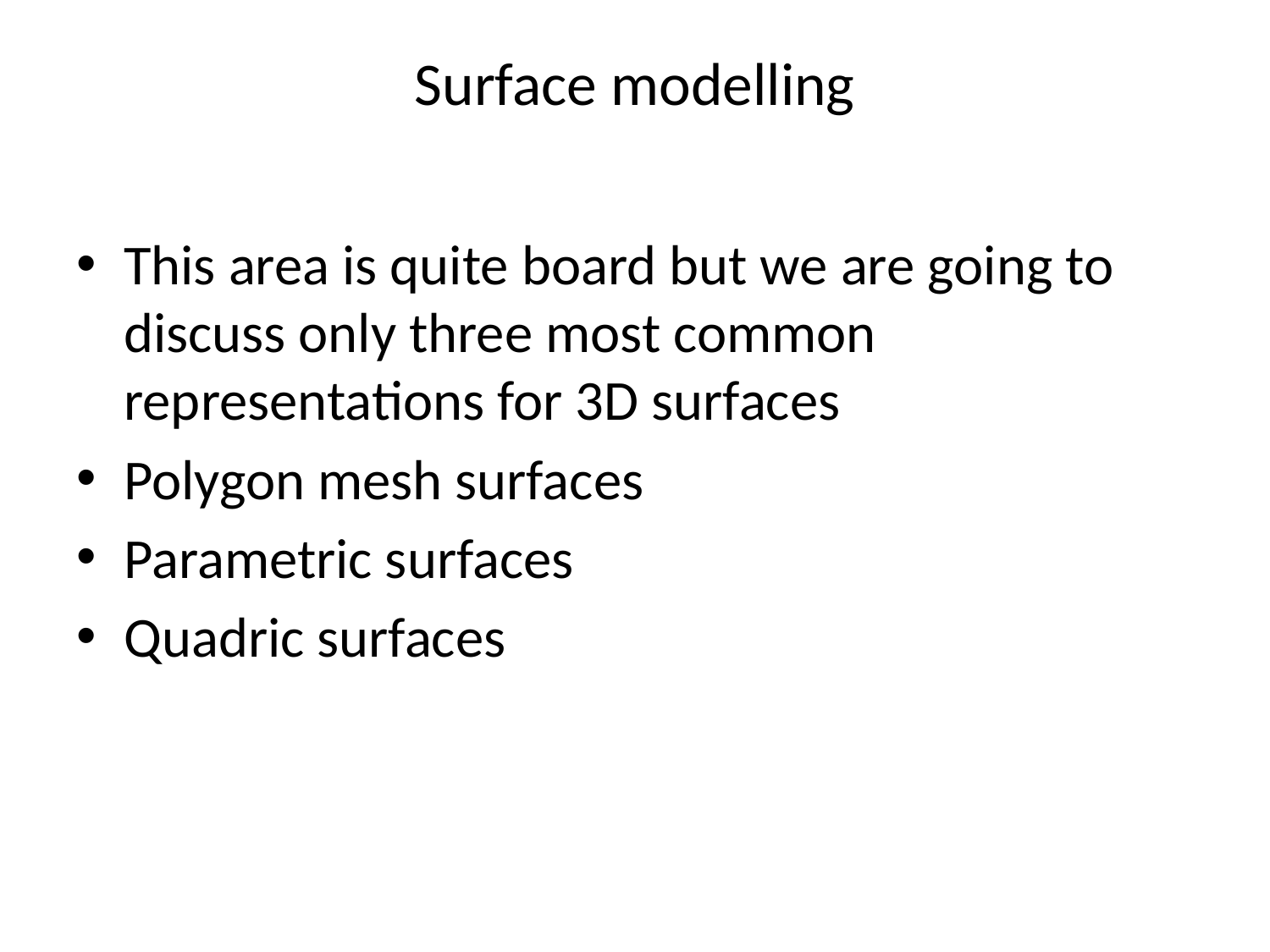

# Surface modelling
This area is quite board but we are going to discuss only three most common representations for 3D surfaces
Polygon mesh surfaces
Parametric surfaces
Quadric surfaces